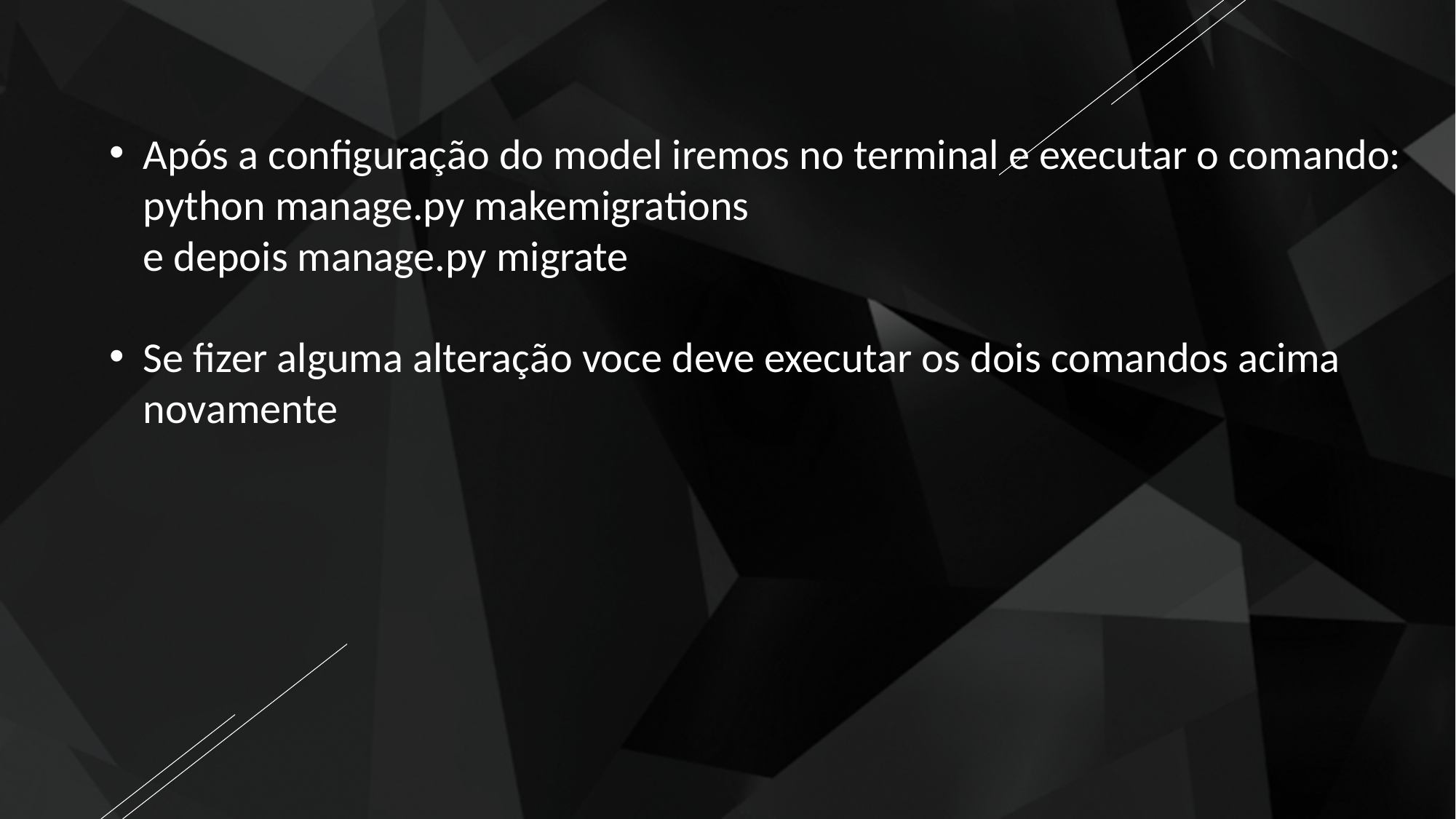

Após a configuração do model iremos no terminal e executar o comando:
python manage.py makemigrations
e depois manage.py migrate

Se fizer alguma alteração voce deve executar os dois comandos acima
novamente